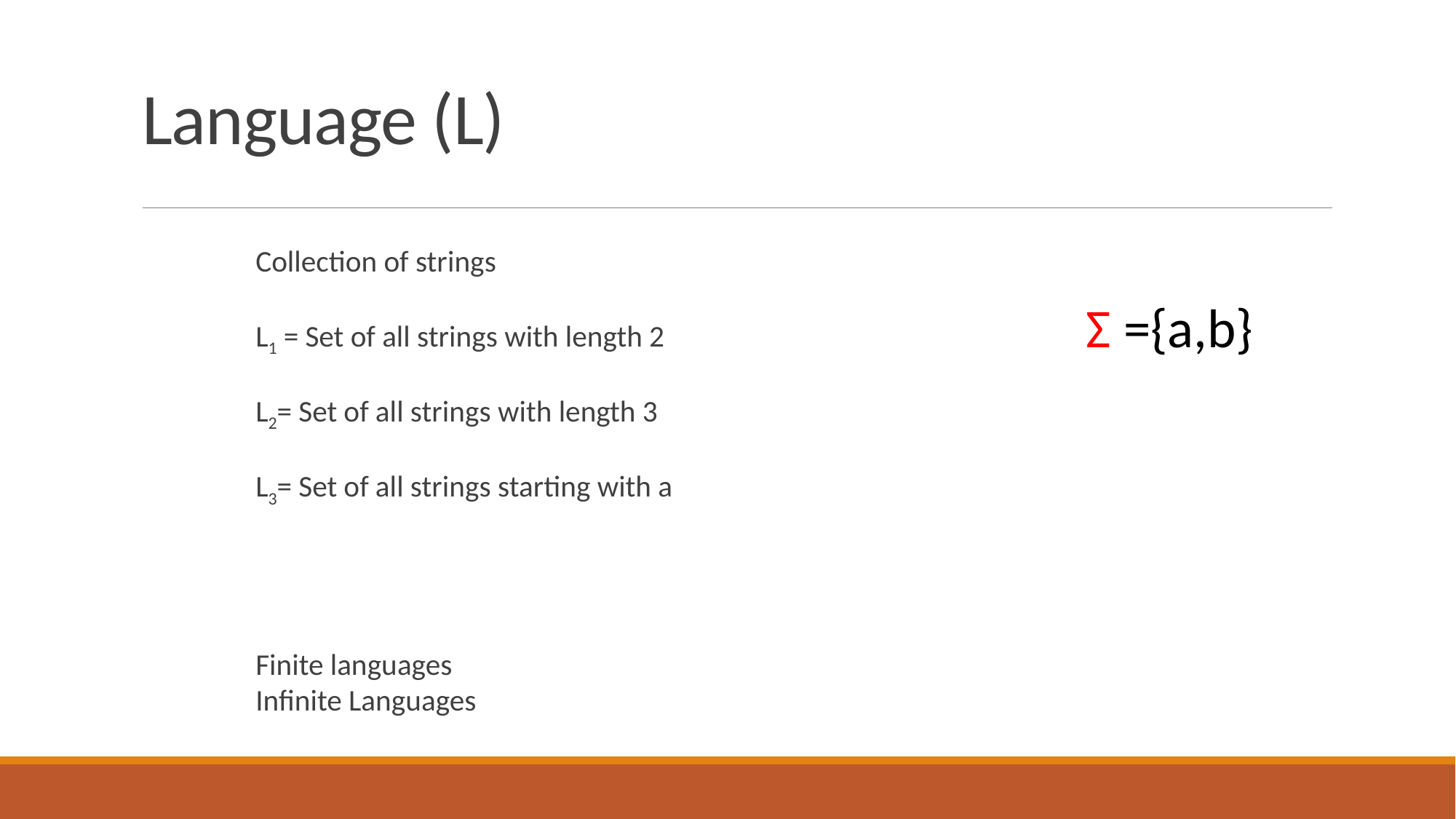

# Language (L)
Collection of strings

L1 = Set of all strings with length 2

L2= Set of all strings with length 3

L3= Set of all strings starting with a

Finite languages
Infinite Languages

Σ ={a,b}